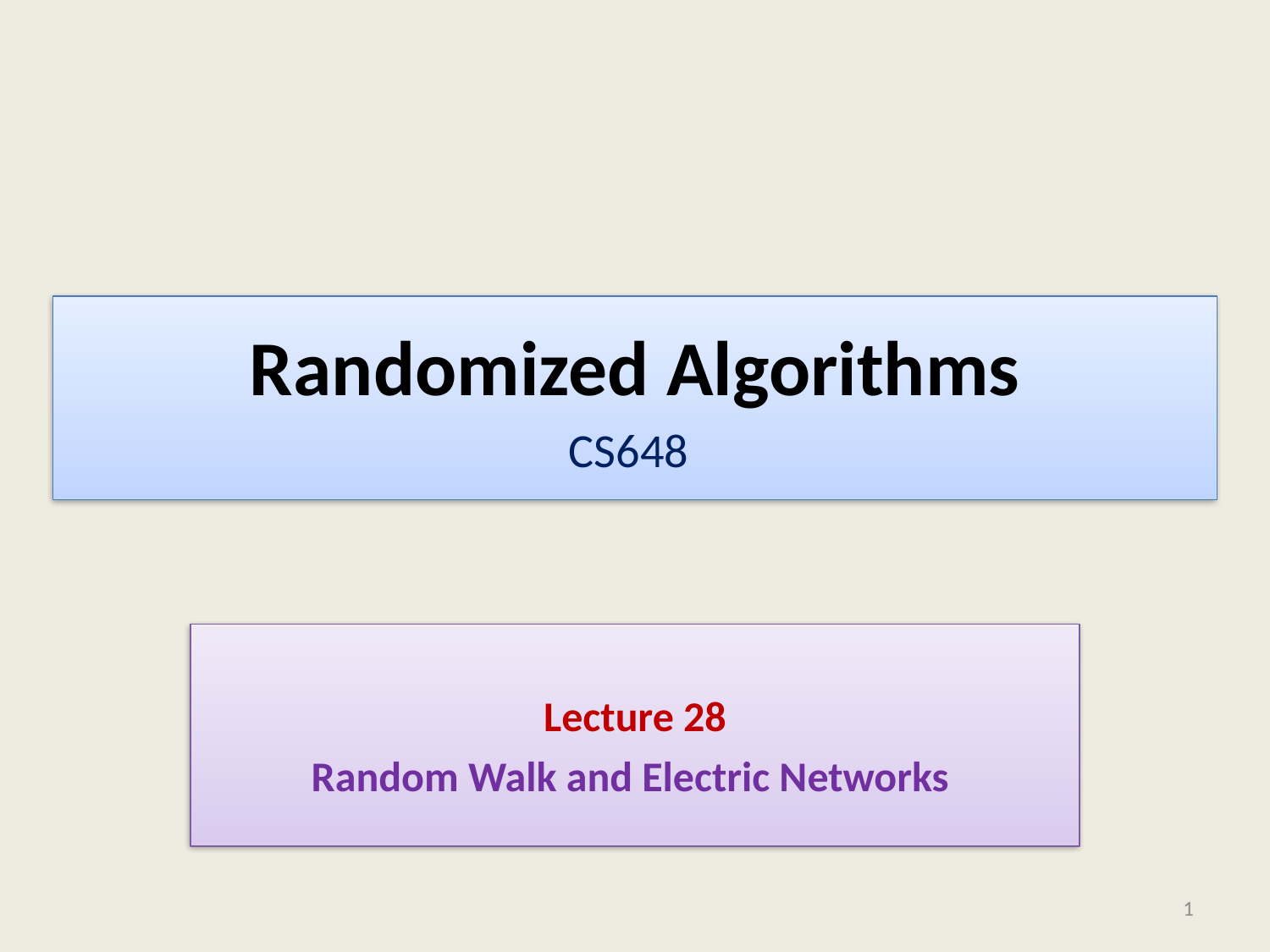

# Randomized Algorithms CS648

Lecture 28
Random Walk and Electric Networks
1